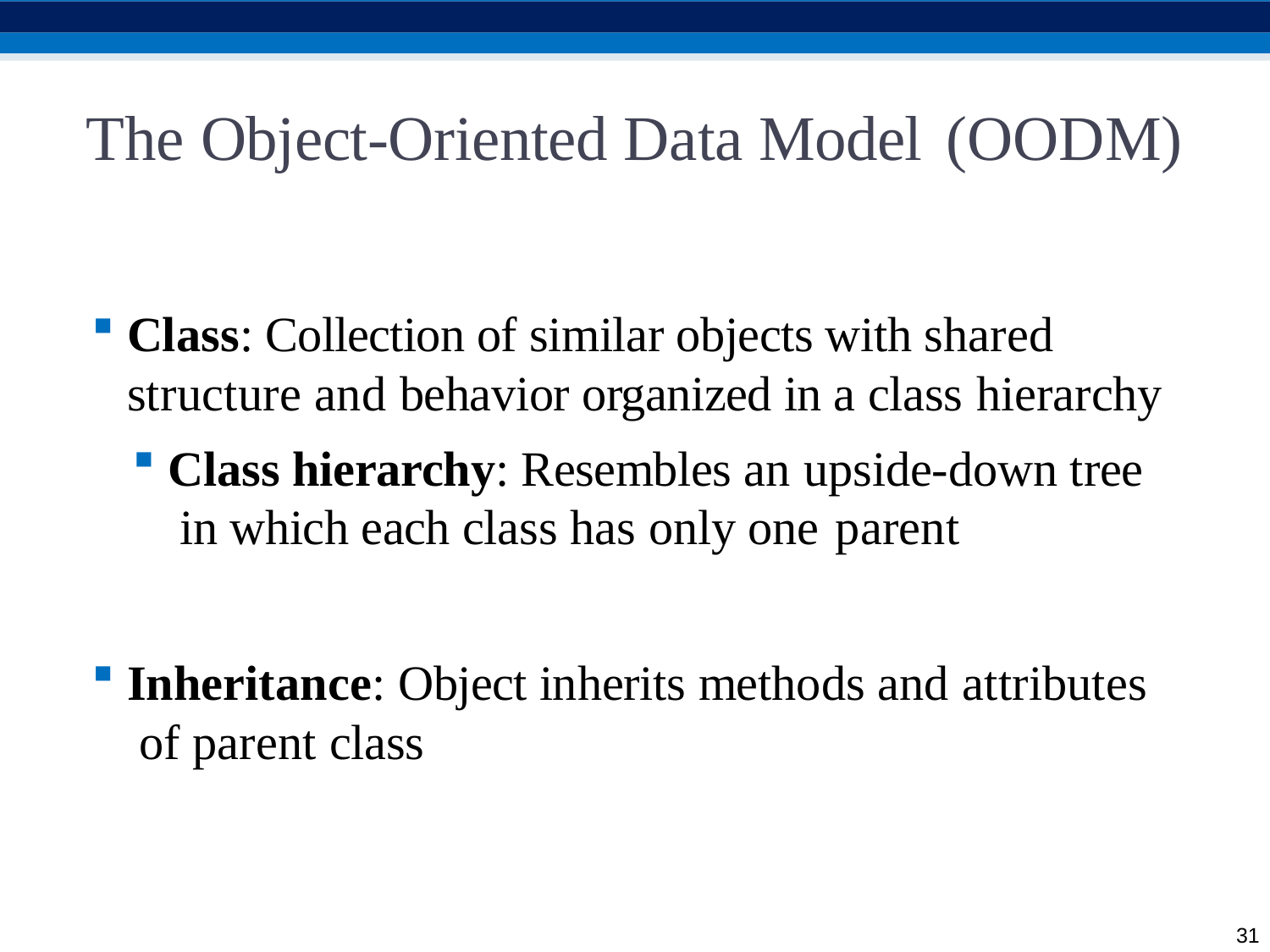

# The Object-Oriented Data Model (OODM)
Class: Collection of similar objects with shared  structure and behavior organized in a class hierarchy
Class hierarchy: Resembles an upside-down tree  in which each class has only one parent

Inheritance: Object inherits methods and attributes  of parent class
31